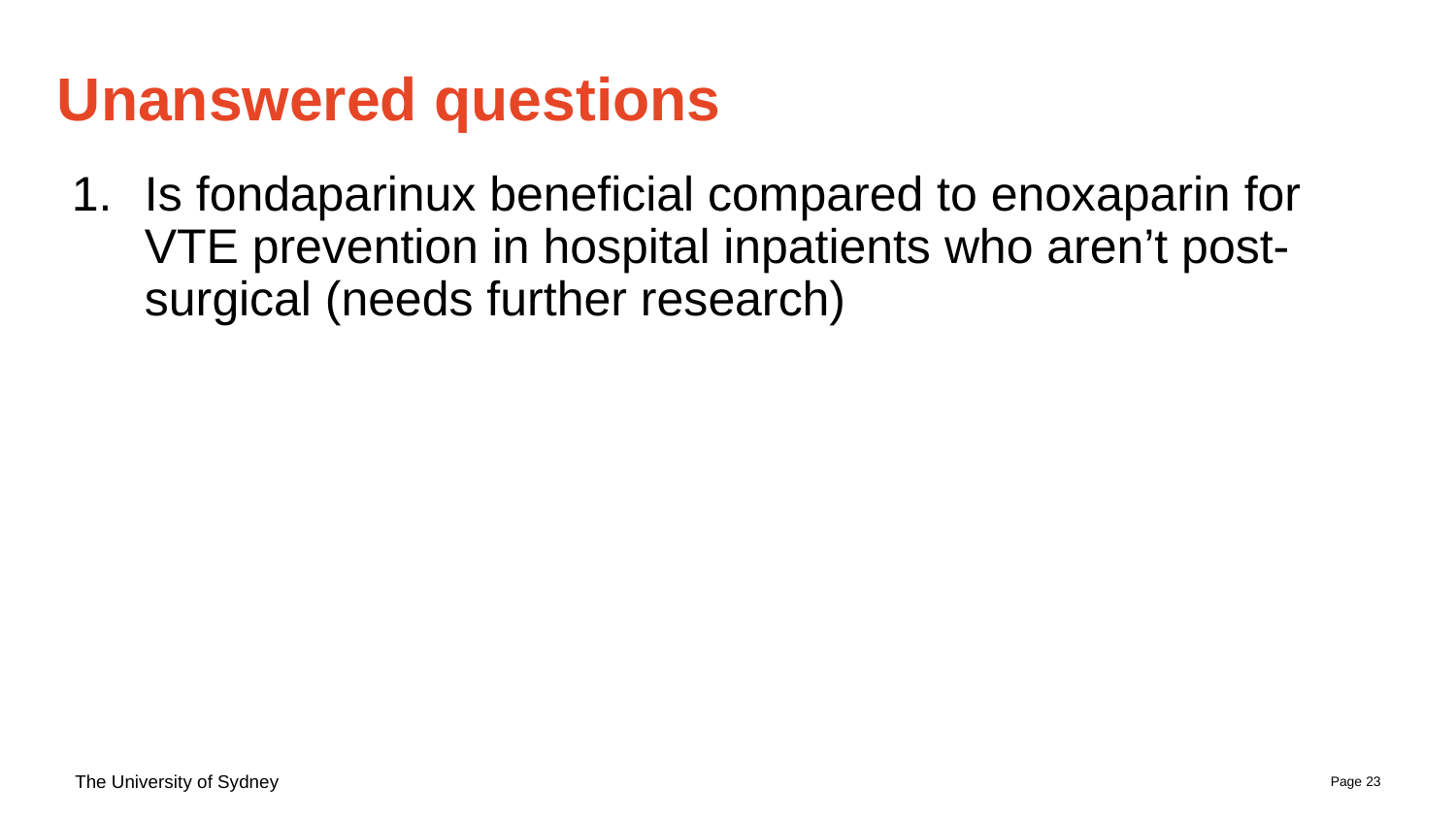

# Unanswered questions
Is fondaparinux beneficial compared to enoxaparin for VTE prevention in hospital inpatients who aren’t post-surgical (needs further research)